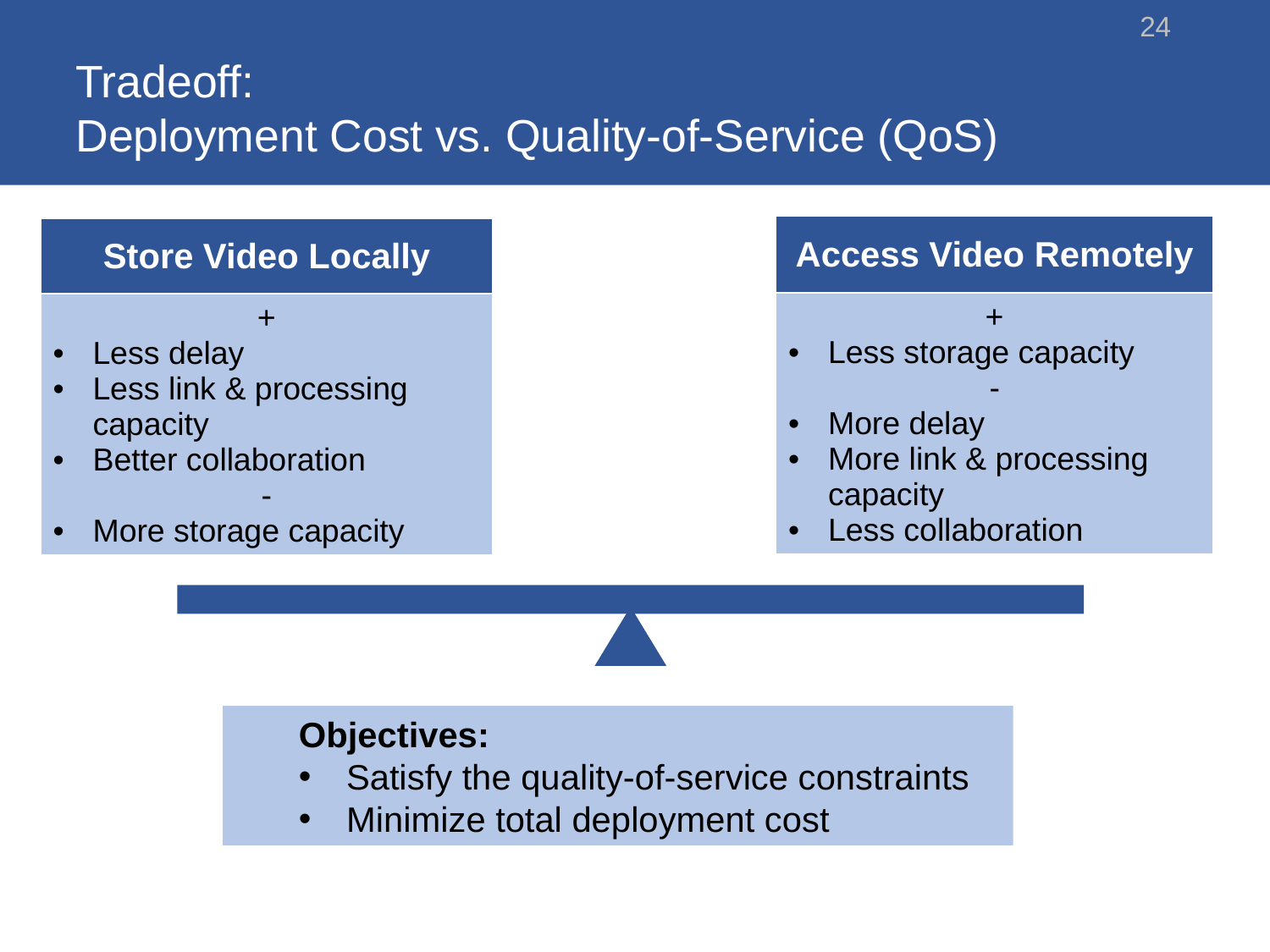

24
# Tradeoff: Deployment Cost vs. Quality-of-Service (QoS)
| Access Video Remotely |
| --- |
| + Less storage capacity - More delay More link & processing capacity Less collaboration |
| Store Video Locally |
| --- |
| + Less delay Less link & processing capacity Better collaboration - More storage capacity |

Objectives:
Satisfy the quality-of-service constraints
Minimize total deployment cost